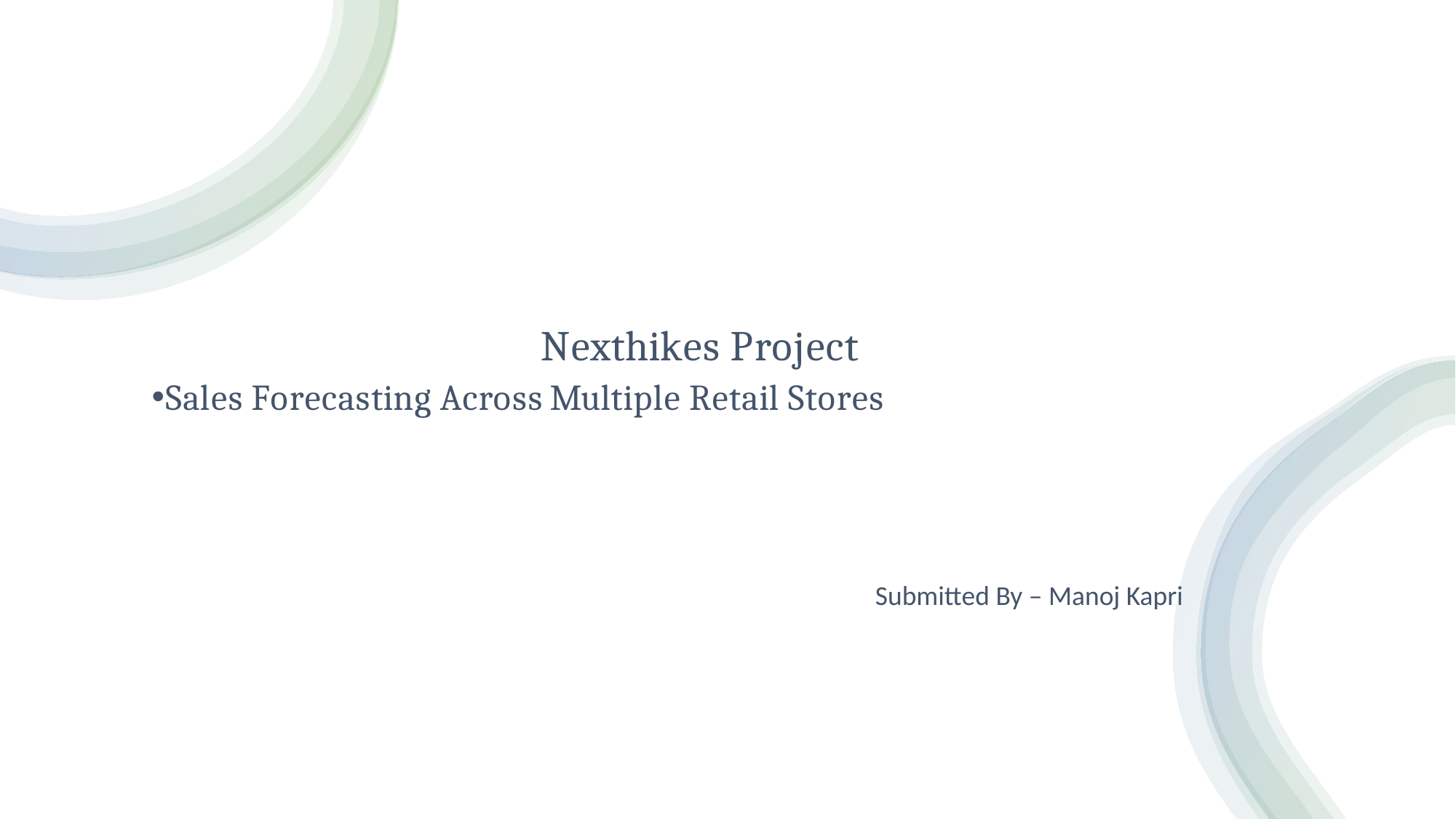

Nexthikes Project
Sales Forecasting Across Multiple Retail Stores

                                                                                                                     Submitted By – Manoj Kapri